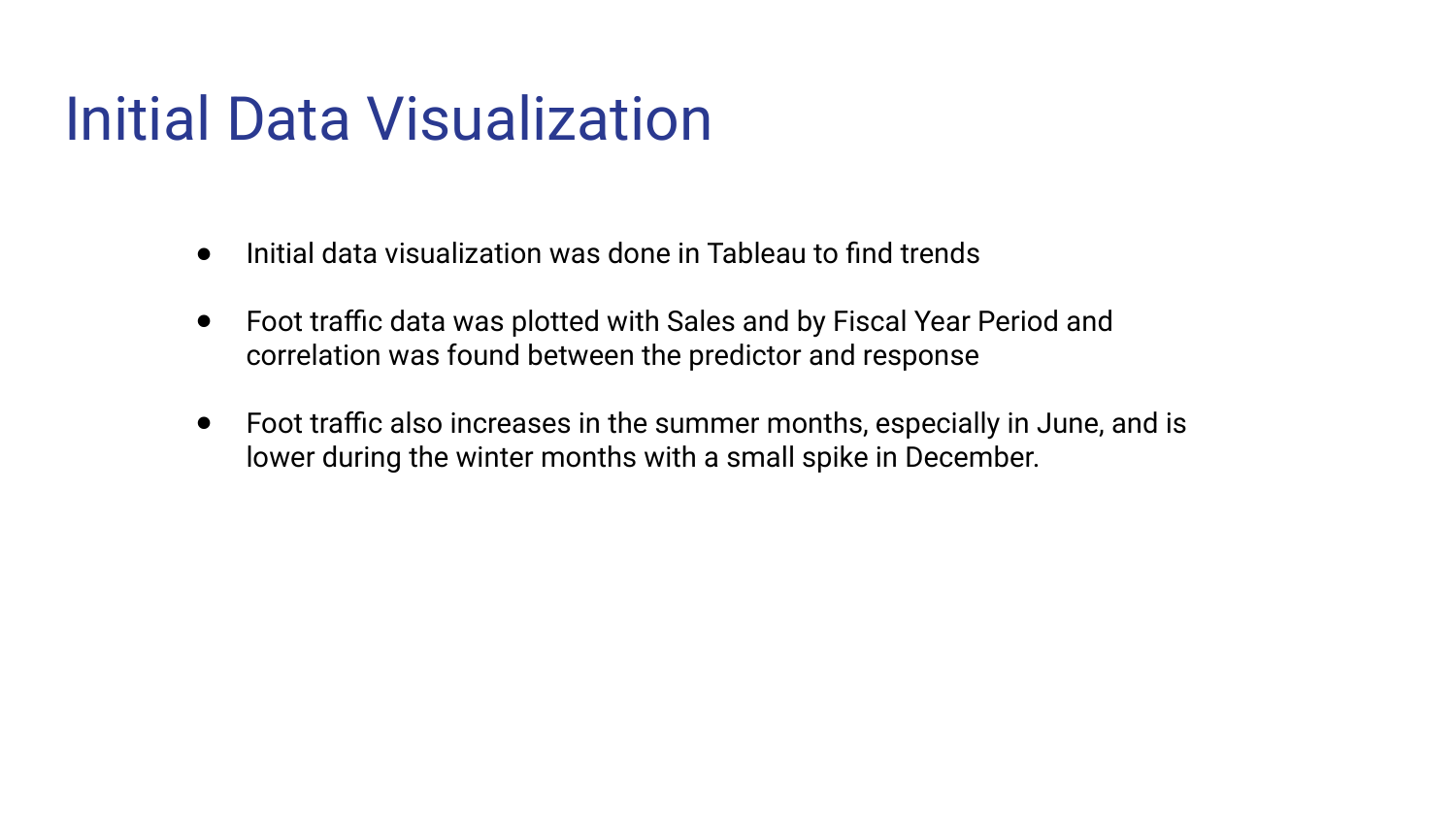

# Initial Data Visualization
Initial data visualization was done in Tableau to find trends

Foot traffic data was plotted with Sales and by Fiscal Year Period and correlation was found between the predictor and response

Foot traffic also increases in the summer months, especially in June, and is lower during the winter months with a small spike in December.